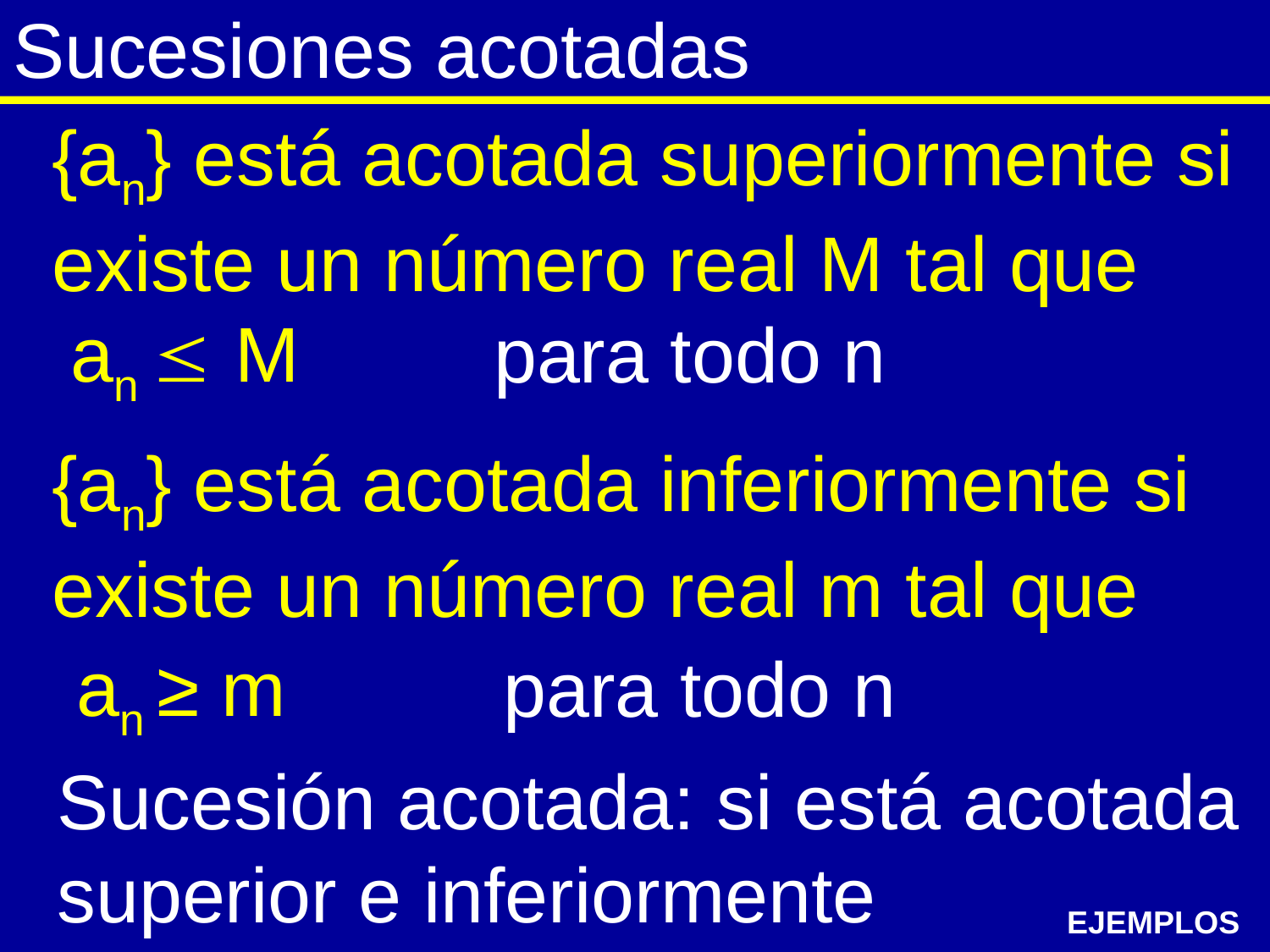

# Sucesiones acotadas

{an} está acotada superiormente si existe un número real M tal que
an ≤ M
 para todo n
{an} está acotada inferiormente si existe un número real m tal que
an ≥ m
 para todo n
Sucesión acotada: si está acotada superior e inferiormente
EJEMPLOS